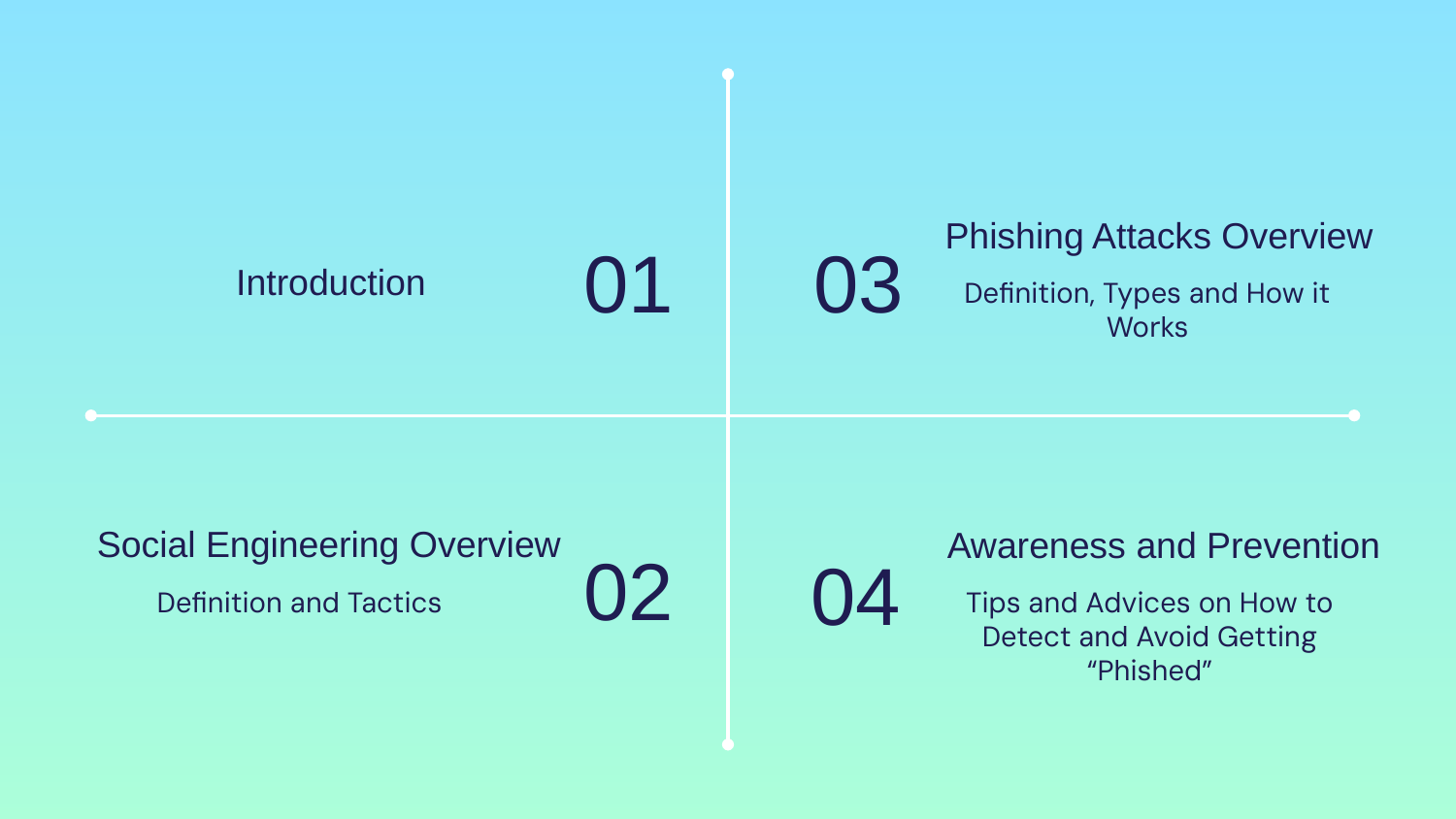

Phishing Attacks Overview
01
03
# Introduction
Definition, Types and How it Works
Social Engineering Overview
Awareness and Prevention
02
04
Definition and Tactics
Tips and Advices on How to Detect and Avoid Getting “Phished”